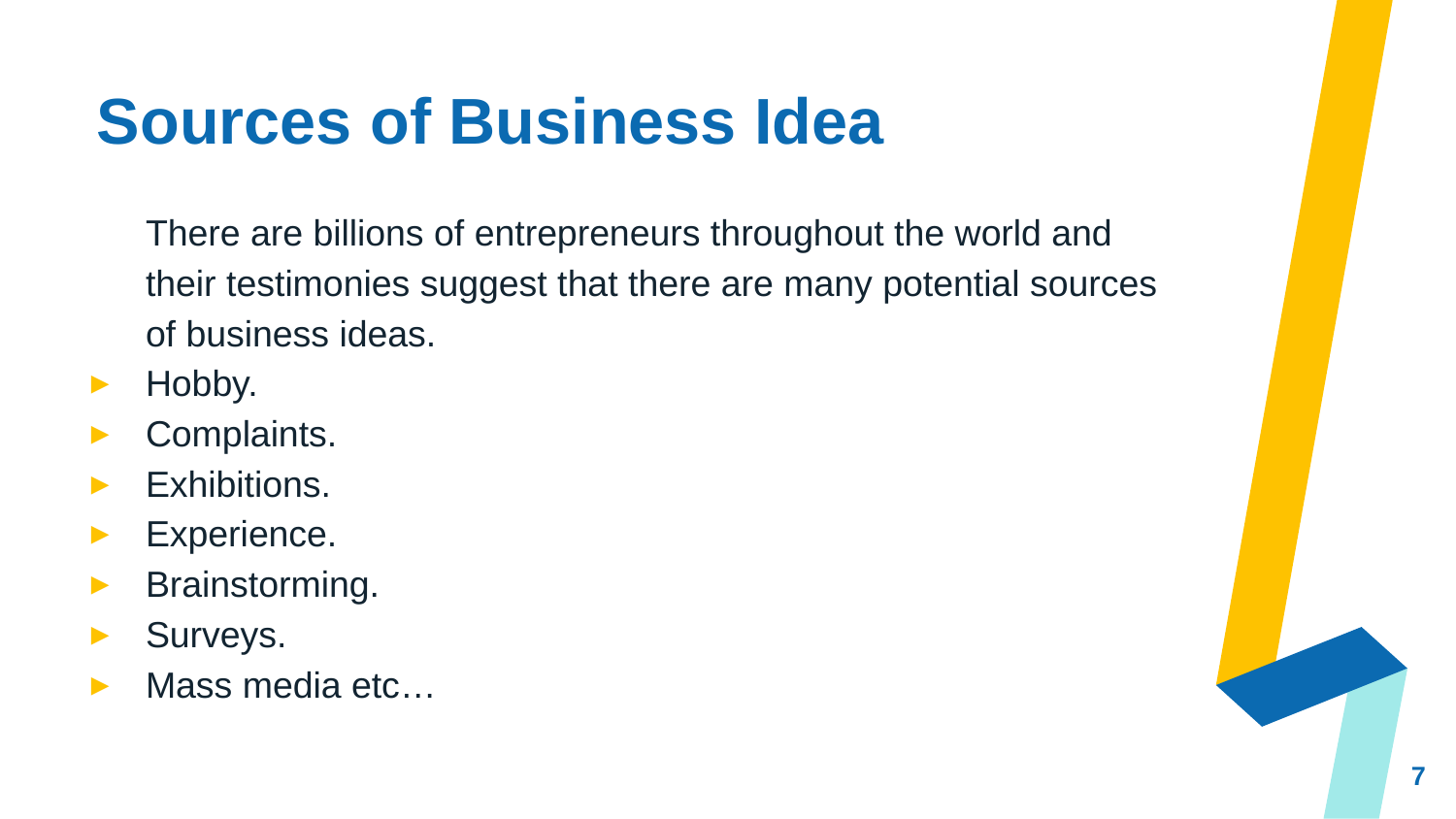

# Sources of Business Idea
	There are billions of entrepreneurs throughout the world and their testimonies suggest that there are many potential sources of business ideas.
Hobby.
Complaints.
Exhibitions.
Experience.
Brainstorming.
Surveys.
Mass media etc…
7